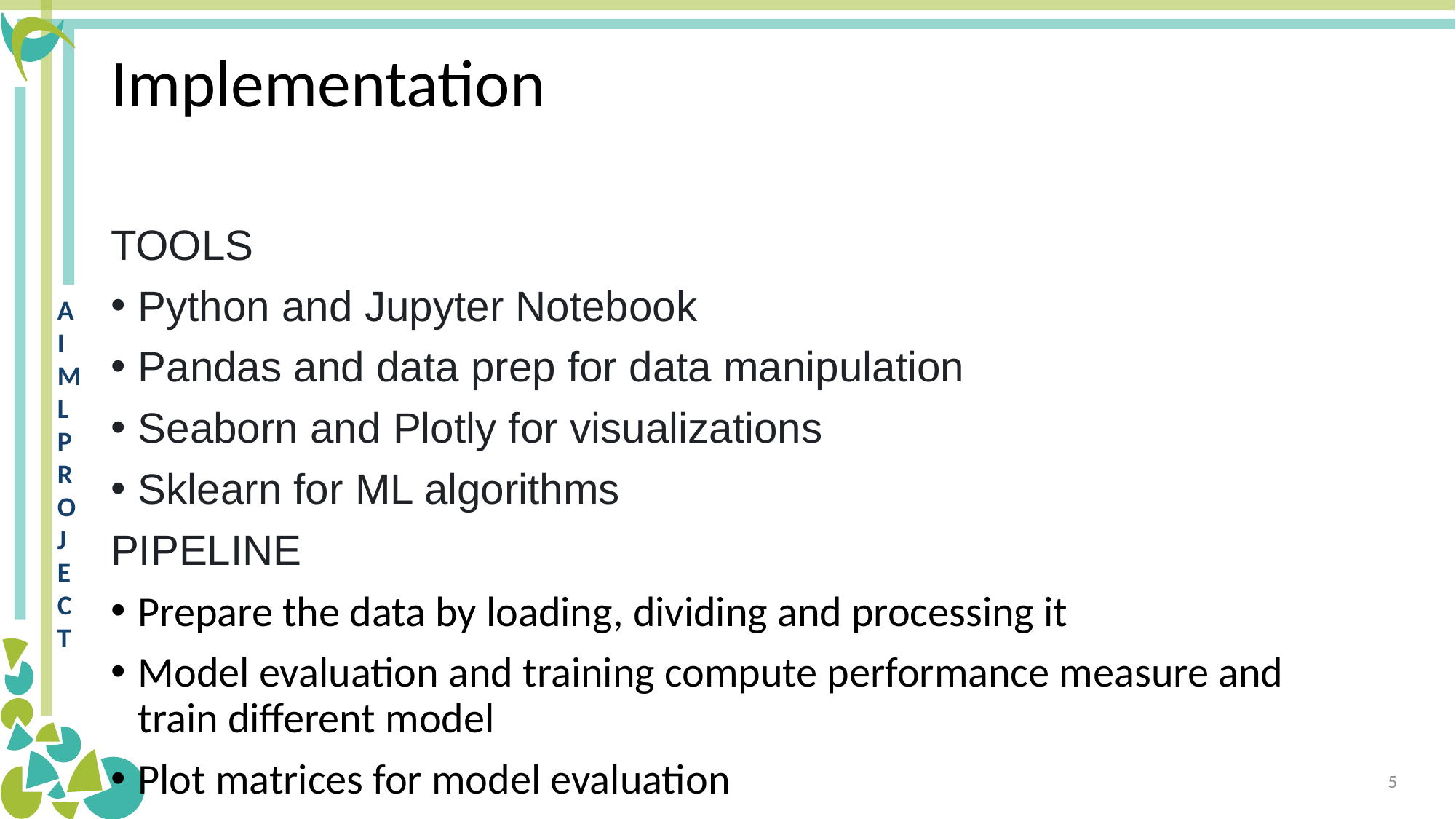

# Implementation
TOOLS
Python and Jupyter Notebook
Pandas and data prep for data manipulation
Seaborn and Plotly for visualizations
Sklearn for ML algorithms
PIPELINE
Prepare the data by loading, dividing and processing it
Model evaluation and training compute performance measure and train different model
Plot matrices for model evaluation

5